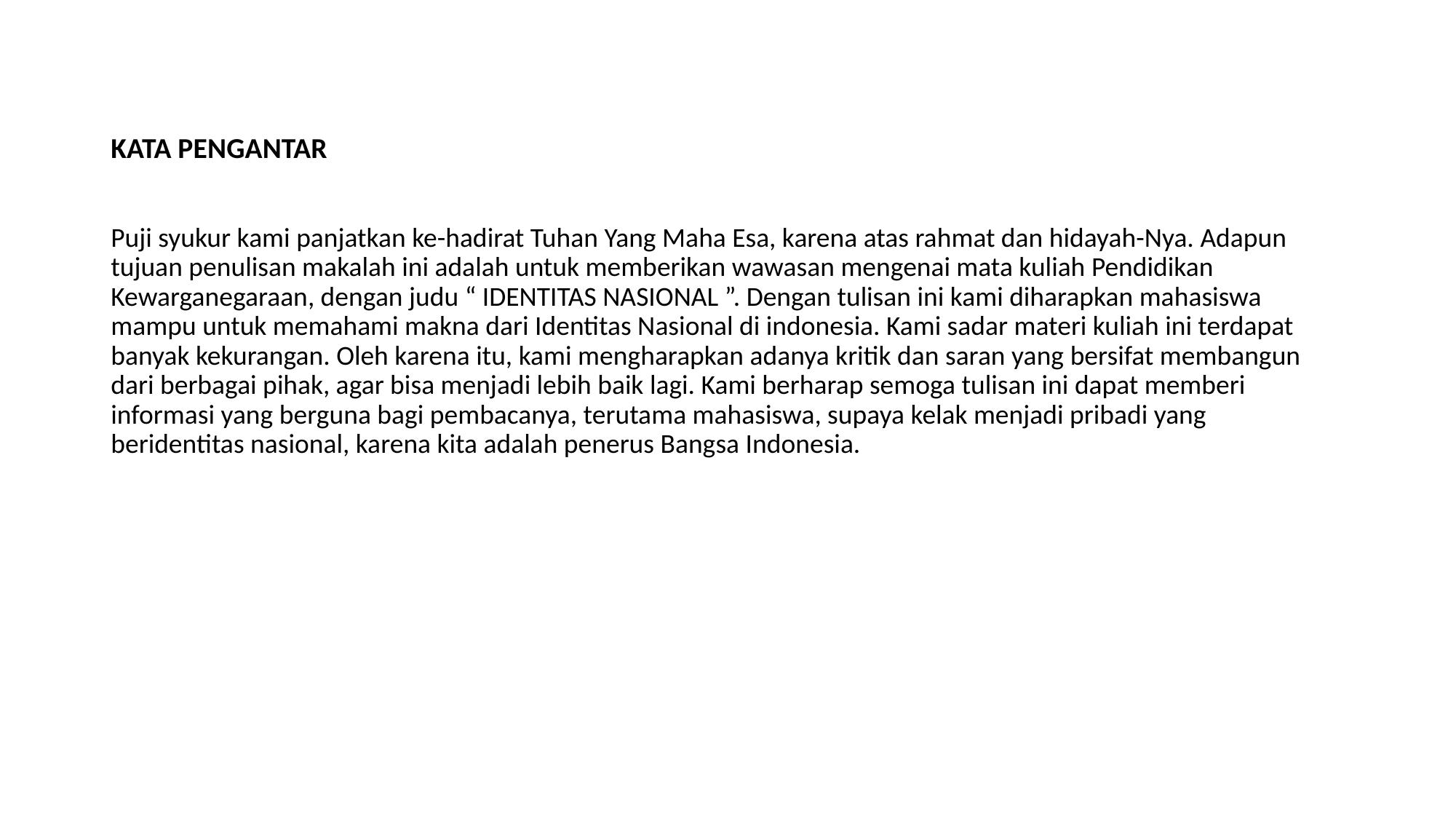

# KATA PENGANTAR
Puji syukur kami panjatkan ke-hadirat Tuhan Yang Maha Esa, karena atas rahmat dan hidayah-Nya. Adapun tujuan penulisan makalah ini adalah untuk memberikan wawasan mengenai mata kuliah Pendidikan Kewarganegaraan, dengan judu “ IDENTITAS NASIONAL ”. Dengan tulisan ini kami diharapkan mahasiswa mampu untuk memahami makna dari Identitas Nasional di indonesia. Kami sadar materi kuliah ini terdapat banyak kekurangan. Oleh karena itu, kami mengharapkan adanya kritik dan saran yang bersifat membangun dari berbagai pihak, agar bisa menjadi lebih baik lagi. Kami berharap semoga tulisan ini dapat memberi informasi yang berguna bagi pembacanya, terutama mahasiswa, supaya kelak menjadi pribadi yang beridentitas nasional, karena kita adalah penerus Bangsa Indonesia.